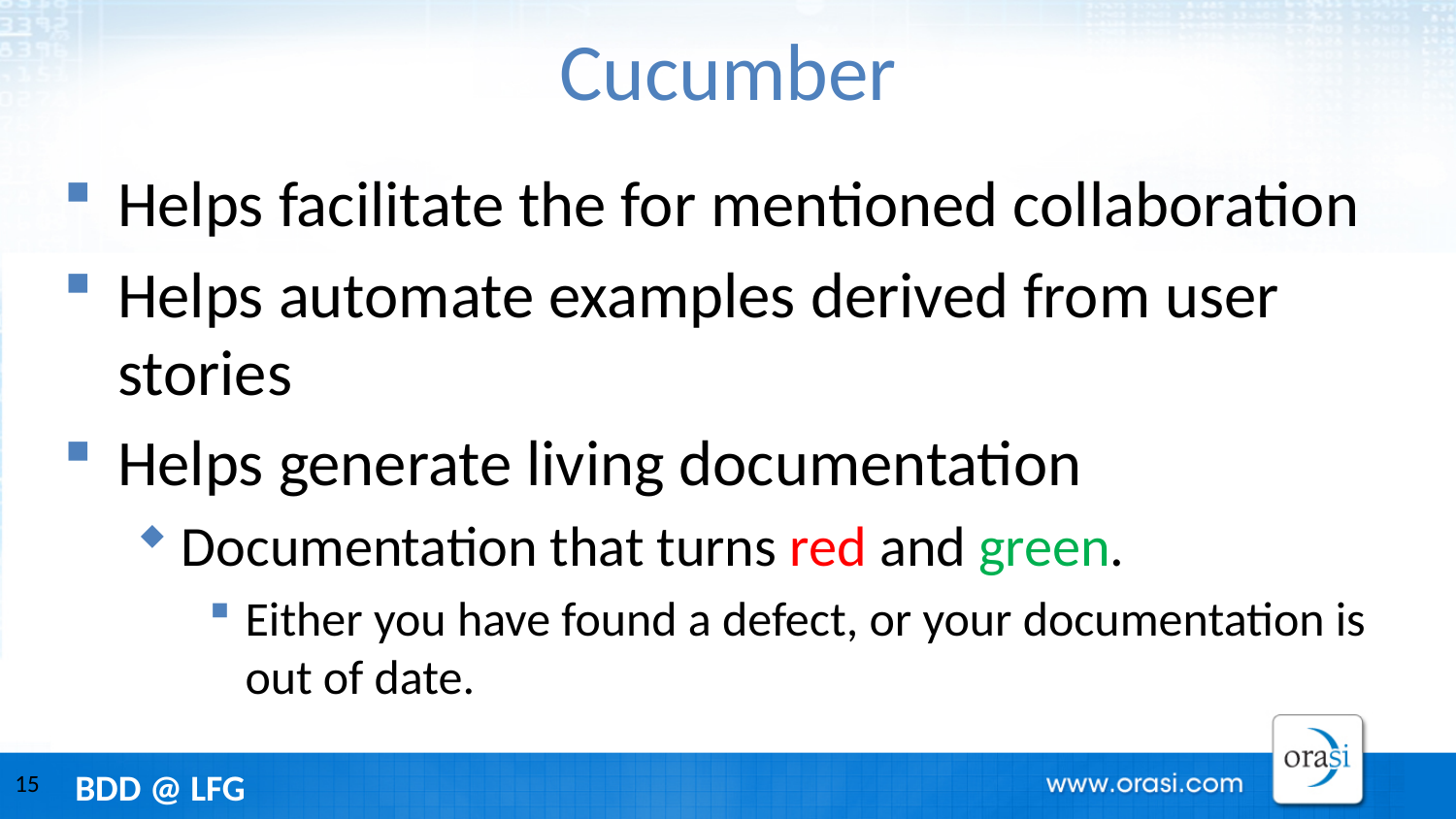

# Cucumber
Helps facilitate the for mentioned collaboration
Helps automate examples derived from user stories
Helps generate living documentation
Documentation that turns red and green.
Either you have found a defect, or your documentation is out of date.
15